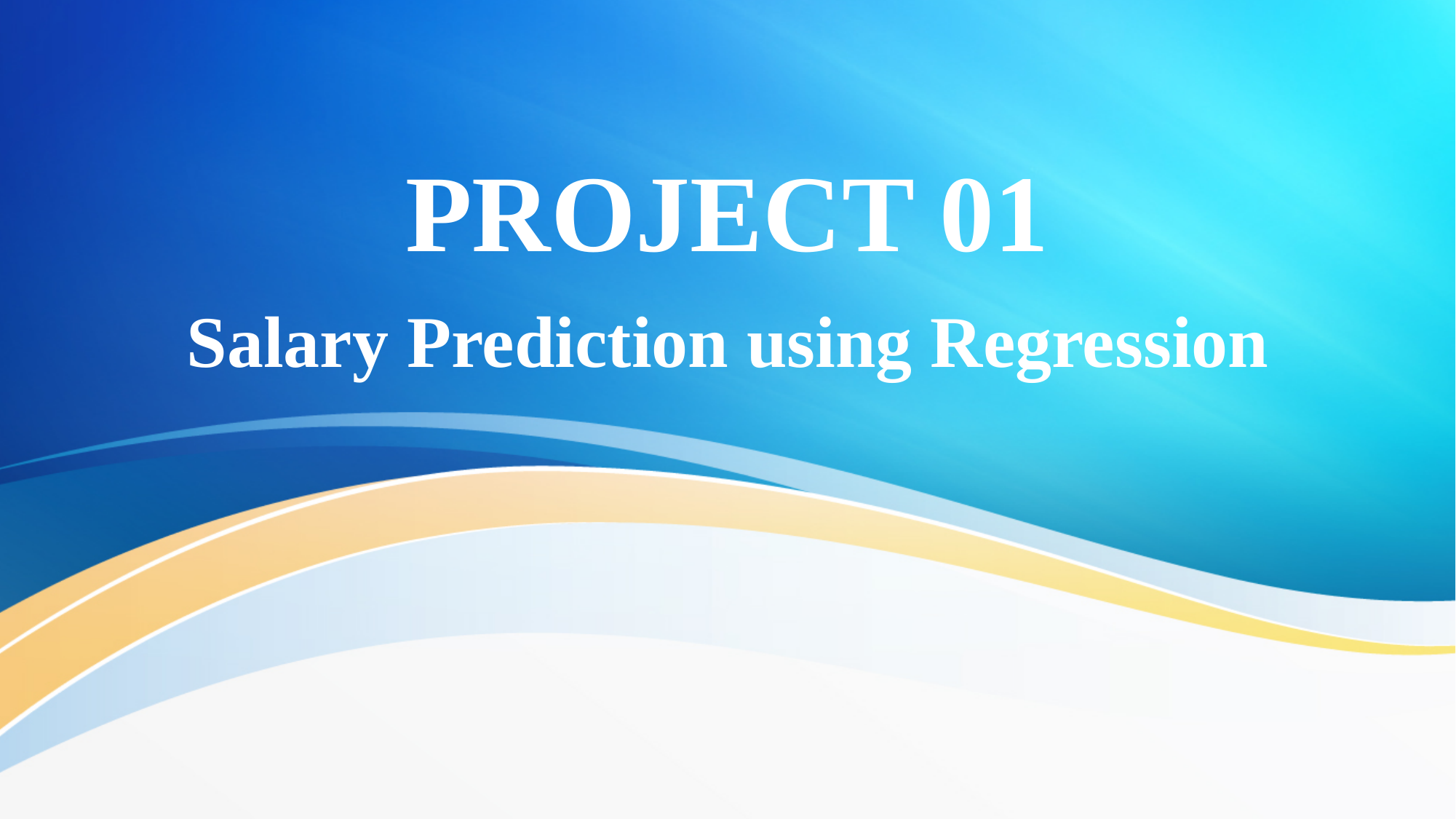

# PROJECT 01
Salary Prediction using Regression